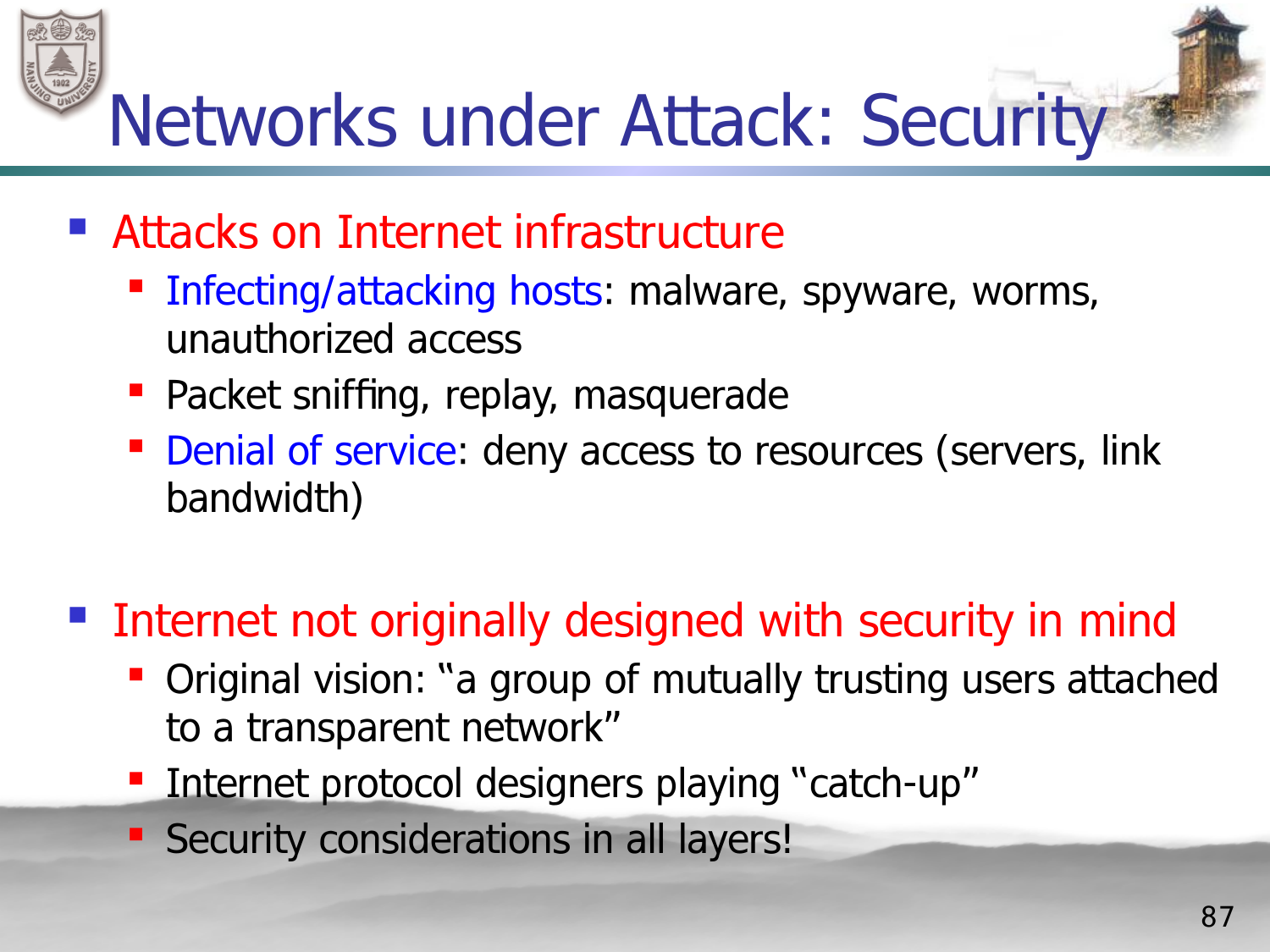

# Networks under Attack: Security
Attacks on Internet infrastructure
Infecting/attacking hosts: malware, spyware, worms, unauthorized access
Packet sniffing, replay, masquerade
Denial of service: deny access to resources (servers, link bandwidth)

Internet not originally designed with security in mind
Original vision: “a group of mutually trusting users attached to a transparent network”
Internet protocol designers playing “catch-up”
Security considerations in all layers!
87